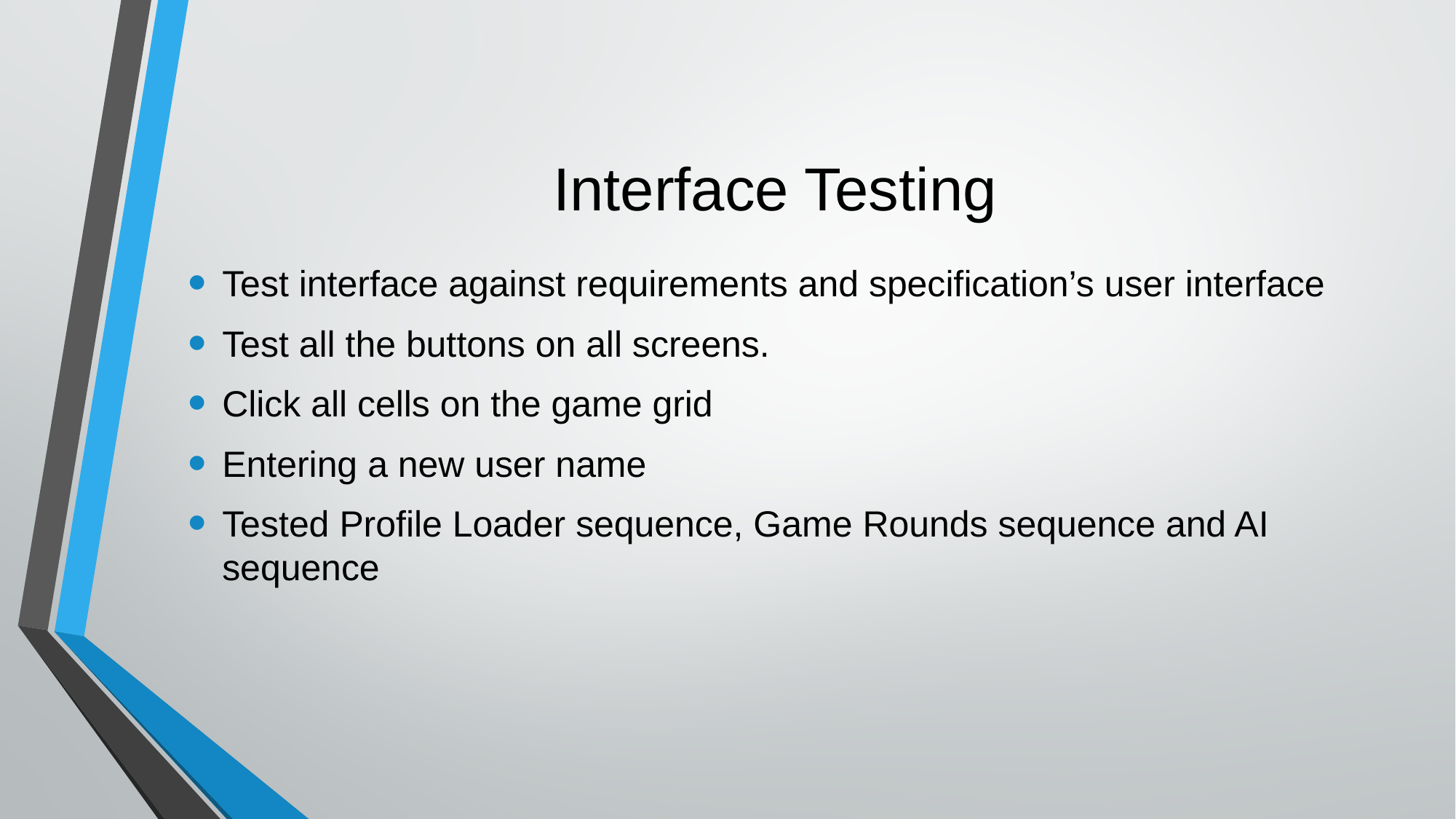

# Interface Testing
Test interface against requirements and specification’s user interface
Test all the buttons on all screens.
Click all cells on the game grid
Entering a new user name
Tested Profile Loader sequence, Game Rounds sequence and AI sequence